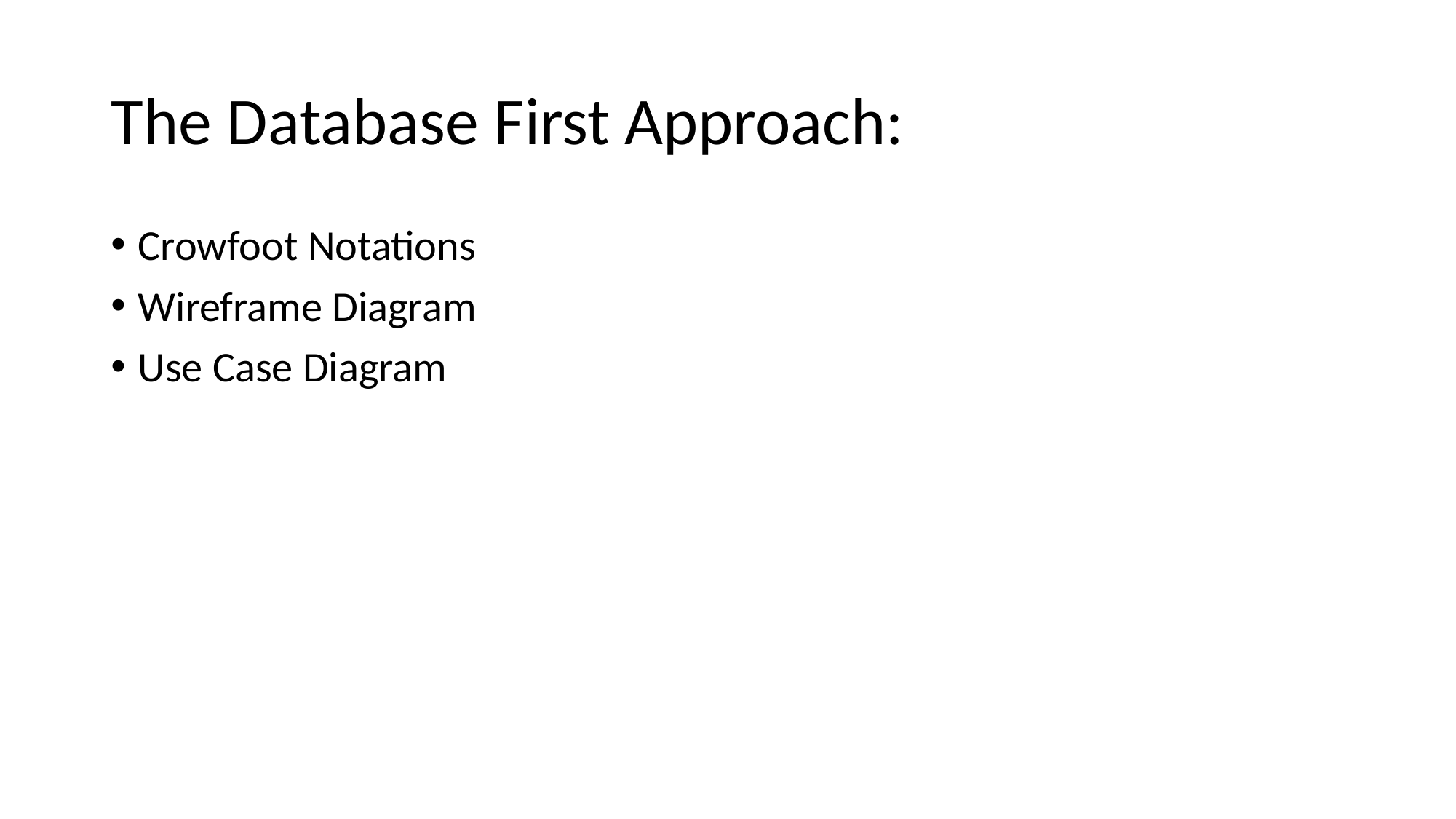

# The Database First Approach:
Crowfoot Notations
Wireframe Diagram
Use Case Diagram